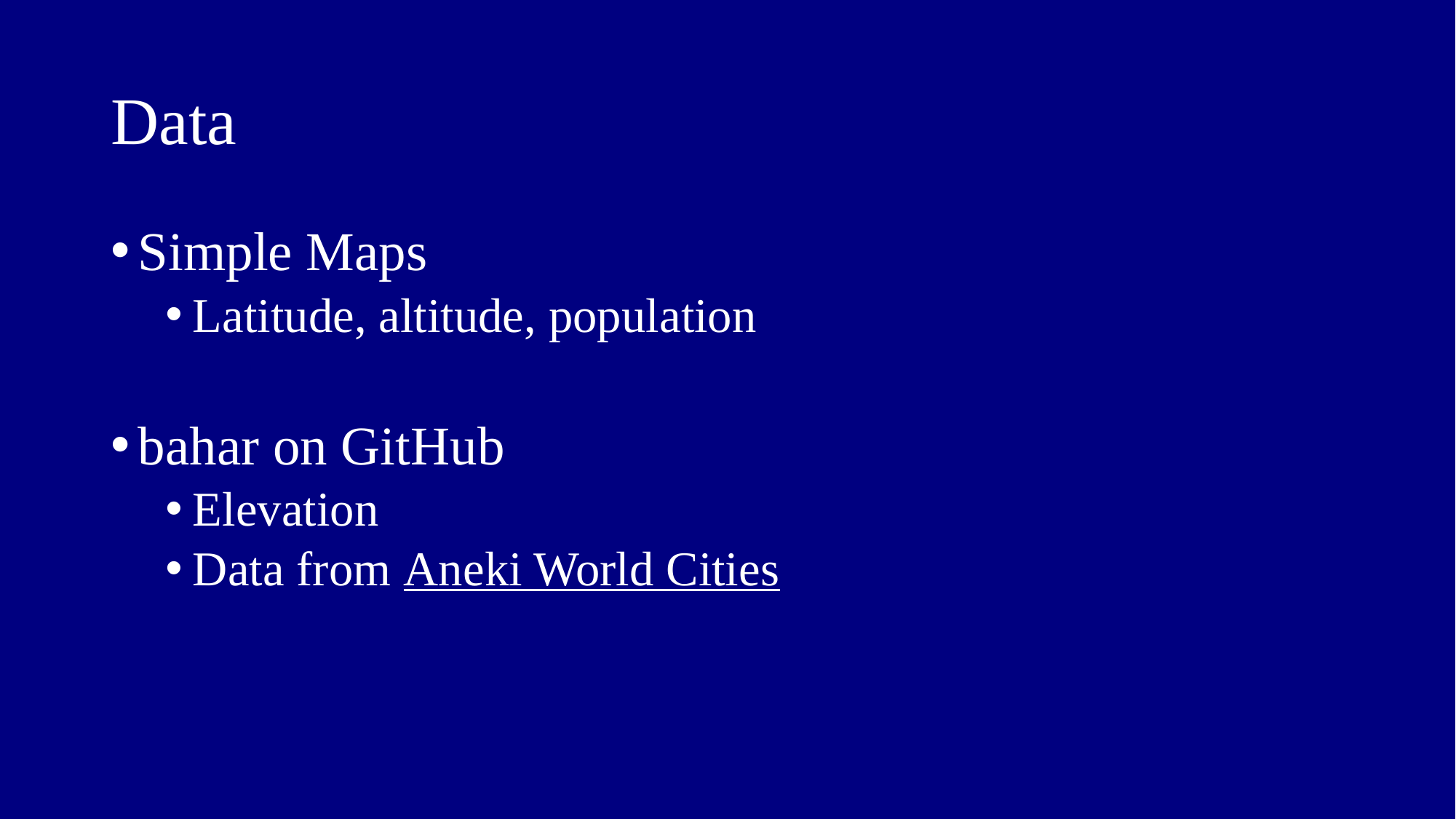

# Data
Simple Maps
Latitude, altitude, population

bahar on GitHub
Elevation
Data from Aneki World Cities